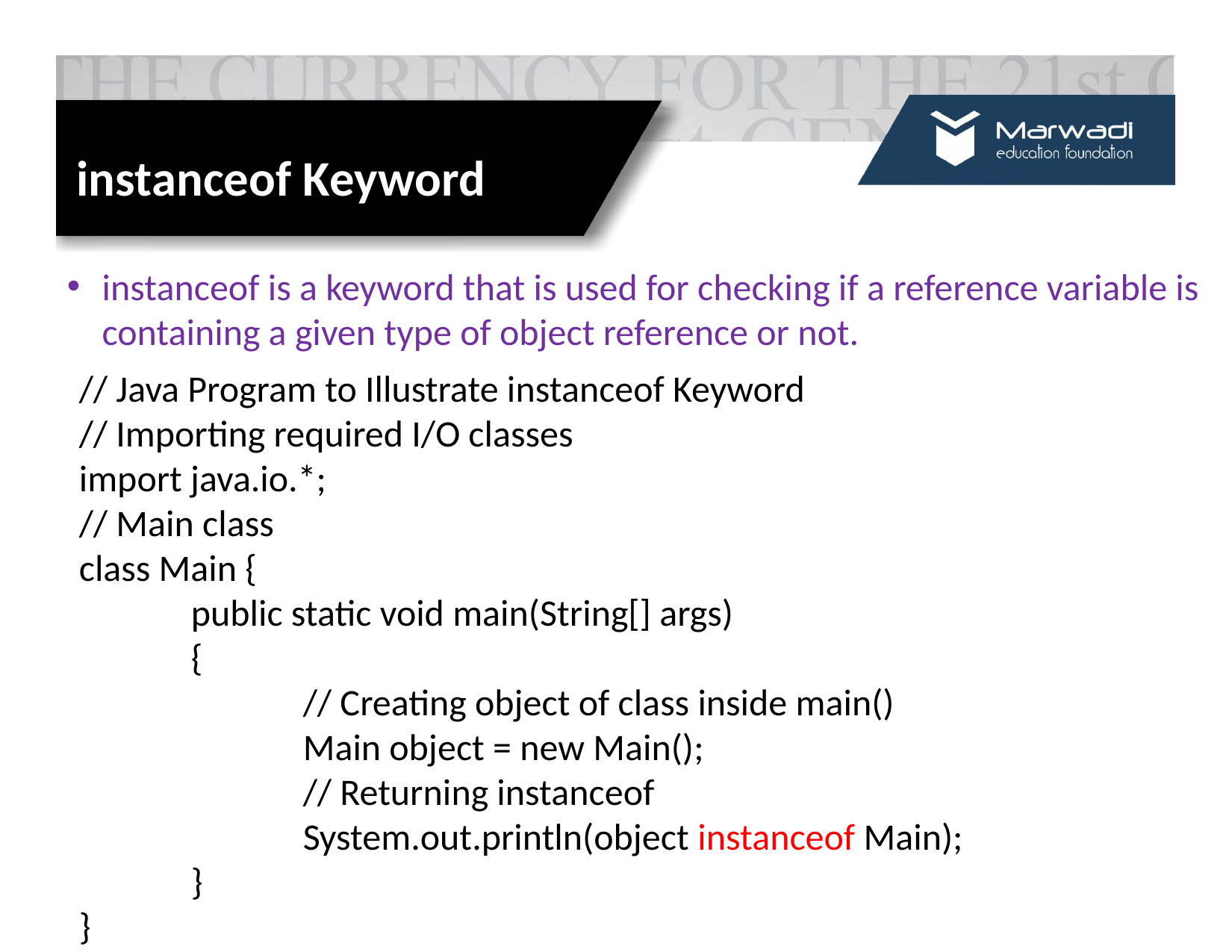

# instanceof Keyword
instanceof is a keyword that is used for checking if a reference variable is containing a given type of object reference or not.
// Java Program to Illustrate instanceof Keyword
// Importing required I/O classes
import java.io.*;
// Main class
class Main {
	public static void main(String[] args)
	{
		// Creating object of class inside main()
		Main object = new Main();
		// Returning instanceof
		System.out.println(object instanceof Main);
	}
}